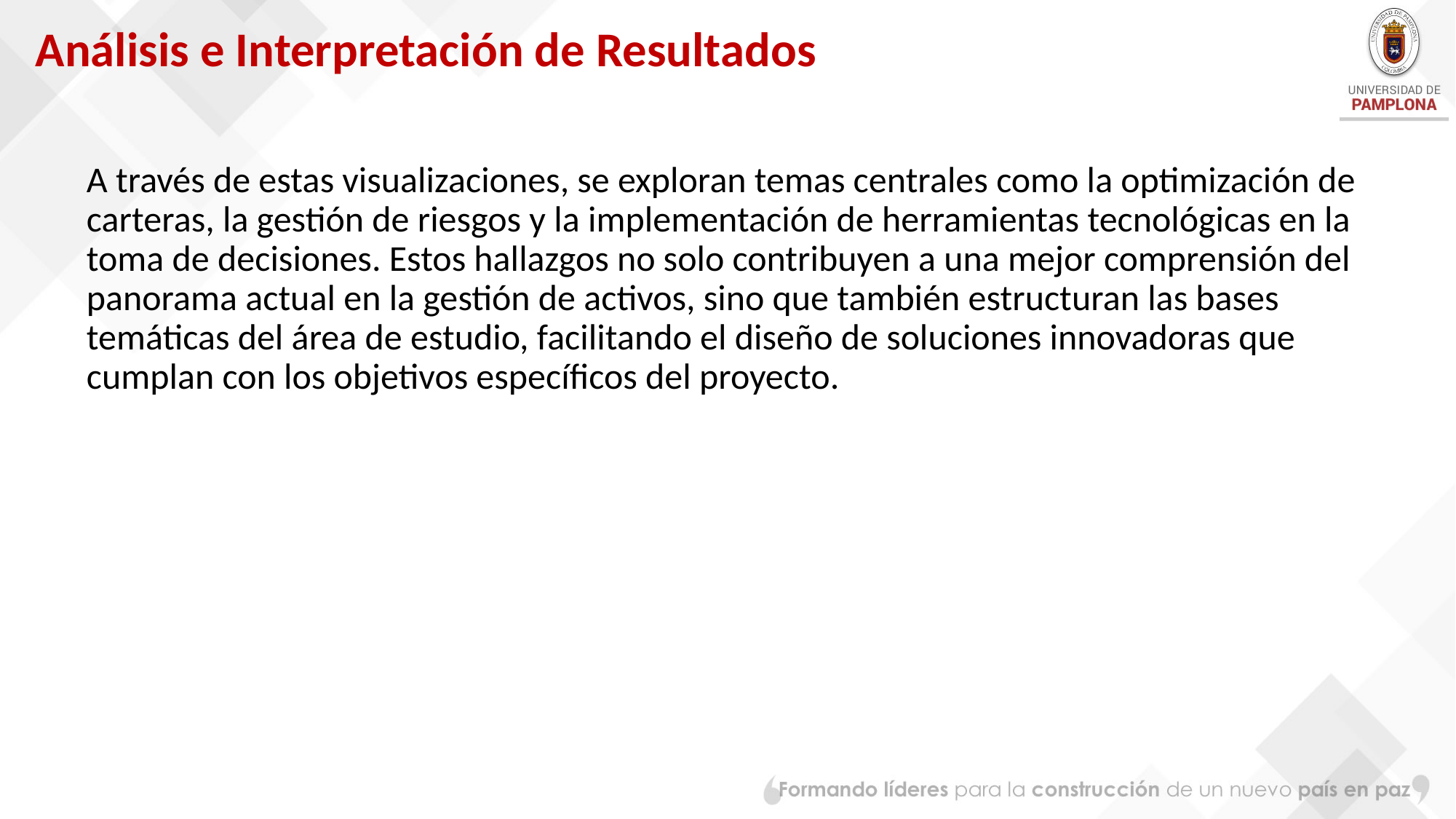

# Análisis e Interpretación de Resultados
A través de estas visualizaciones, se exploran temas centrales como la optimización de carteras, la gestión de riesgos y la implementación de herramientas tecnológicas en la toma de decisiones. Estos hallazgos no solo contribuyen a una mejor comprensión del panorama actual en la gestión de activos, sino que también estructuran las bases temáticas del área de estudio, facilitando el diseño de soluciones innovadoras que cumplan con los objetivos específicos del proyecto.